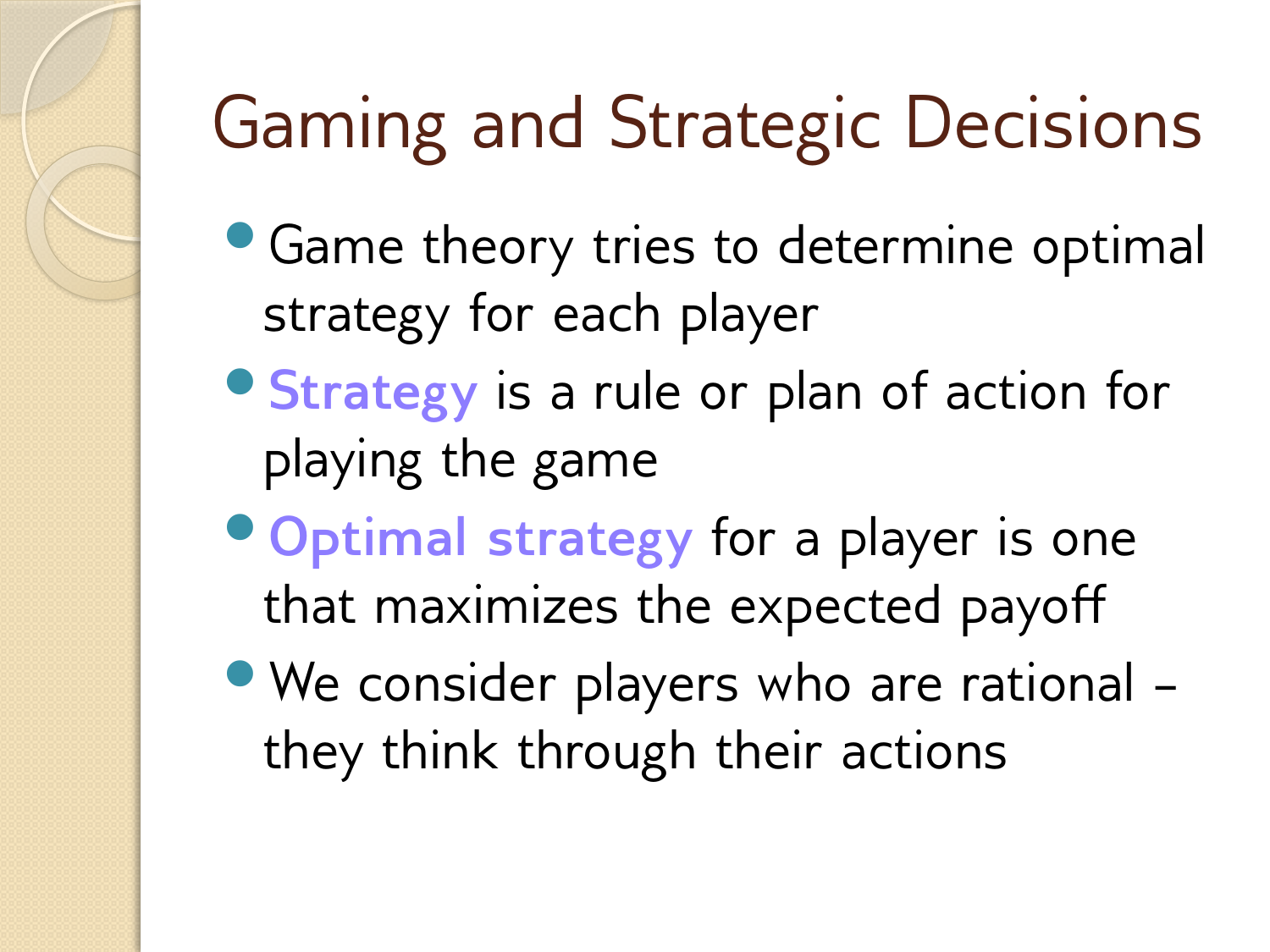

# Gaming and Strategic Decisions
Game theory tries to determine optimal strategy for each player
Strategy is a rule or plan of action for playing the game
Optimal strategy for a player is one that maximizes the expected payoff
We consider players who are rational – they think through their actions